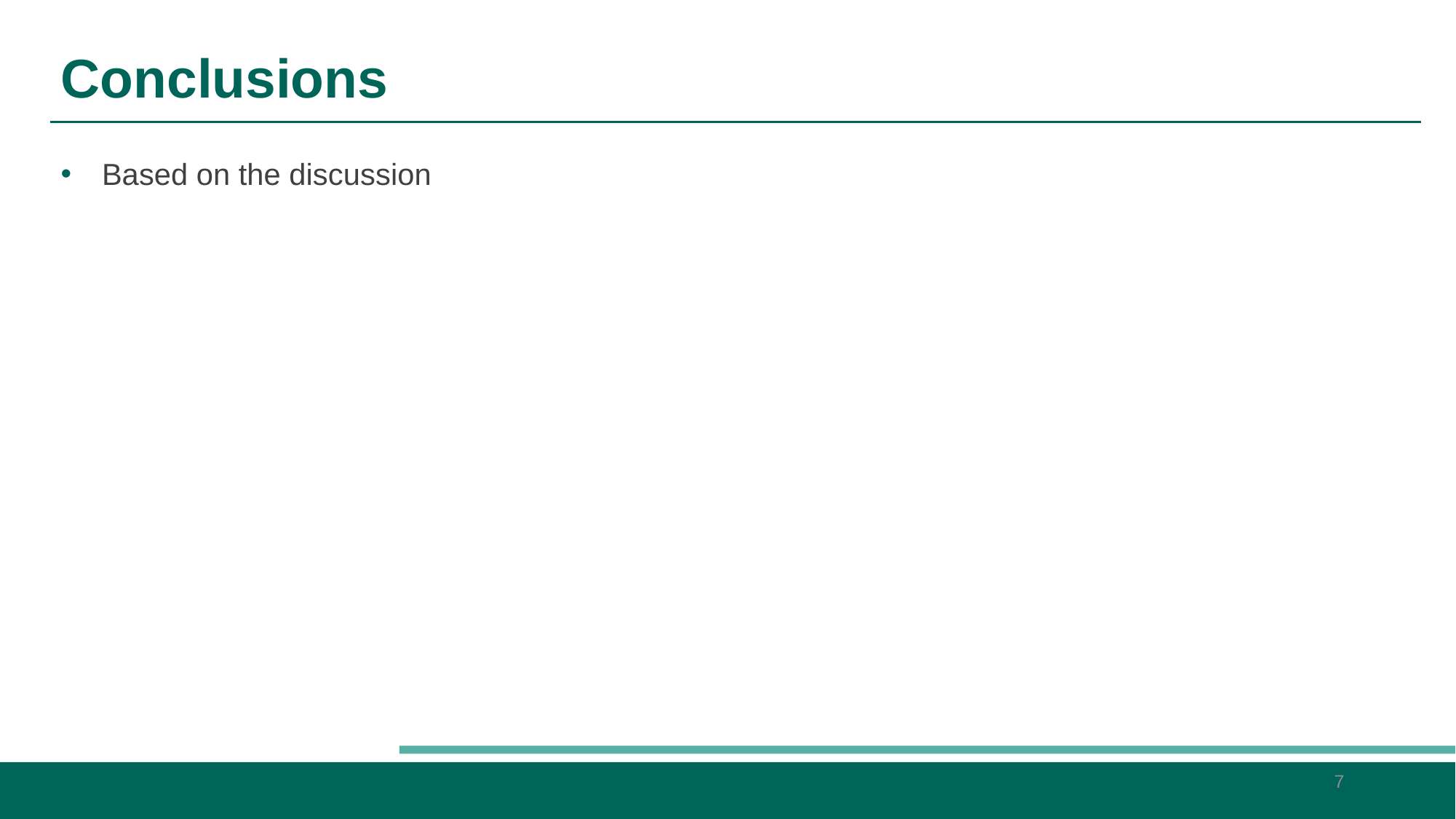

# Conclusions
Based on the discussion
7